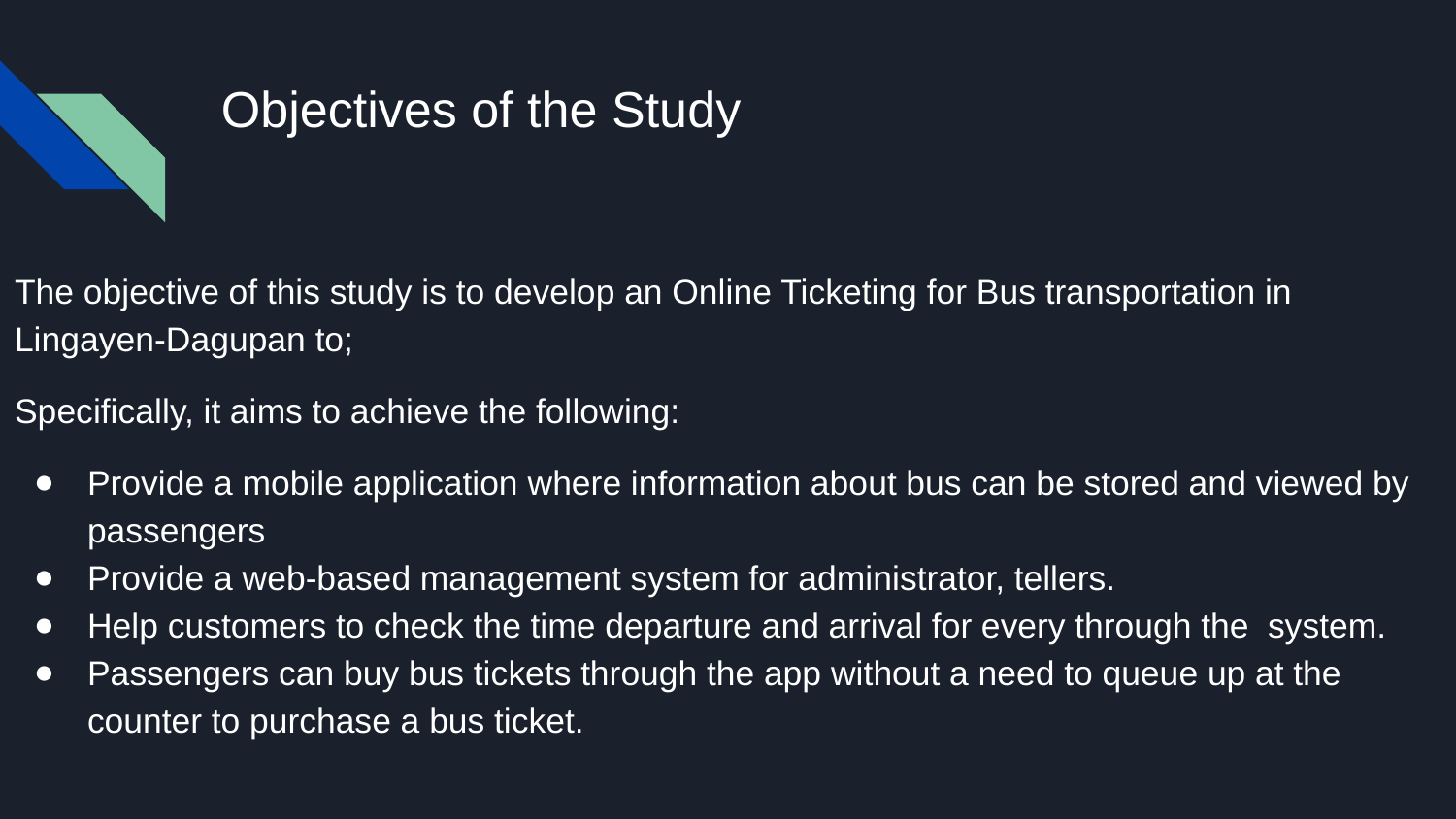

# Objectives of the Study
The objective of this study is to develop an Online Ticketing for Bus transportation in Lingayen-Dagupan to;
Specifically, it aims to achieve the following:
Provide a mobile application where information about bus can be stored and viewed by passengers
Provide a web-based management system for administrator, tellers.
Help customers to check the time departure and arrival for every through the  system.
Passengers can buy bus tickets through the app without a need to queue up at the counter to purchase a bus ticket.